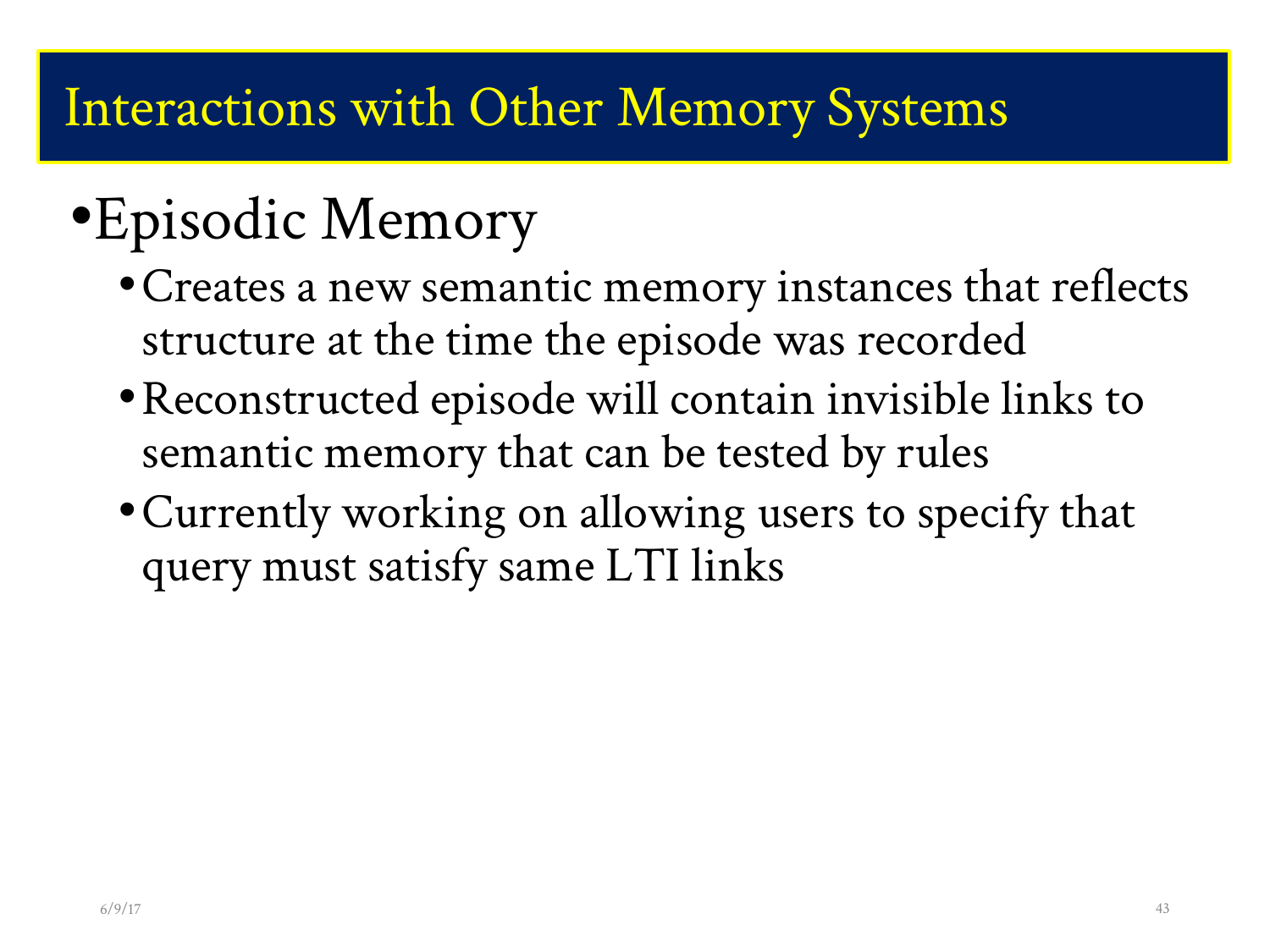

# Interactions with Other Memory Systems
Episodic Memory
Creates a new semantic memory instances that reflects structure at the time the episode was recorded
Reconstructed episode will contain invisible links to semantic memory that can be tested by rules
Currently working on allowing users to specify that query must satisfy same LTI links

6/9/17
43